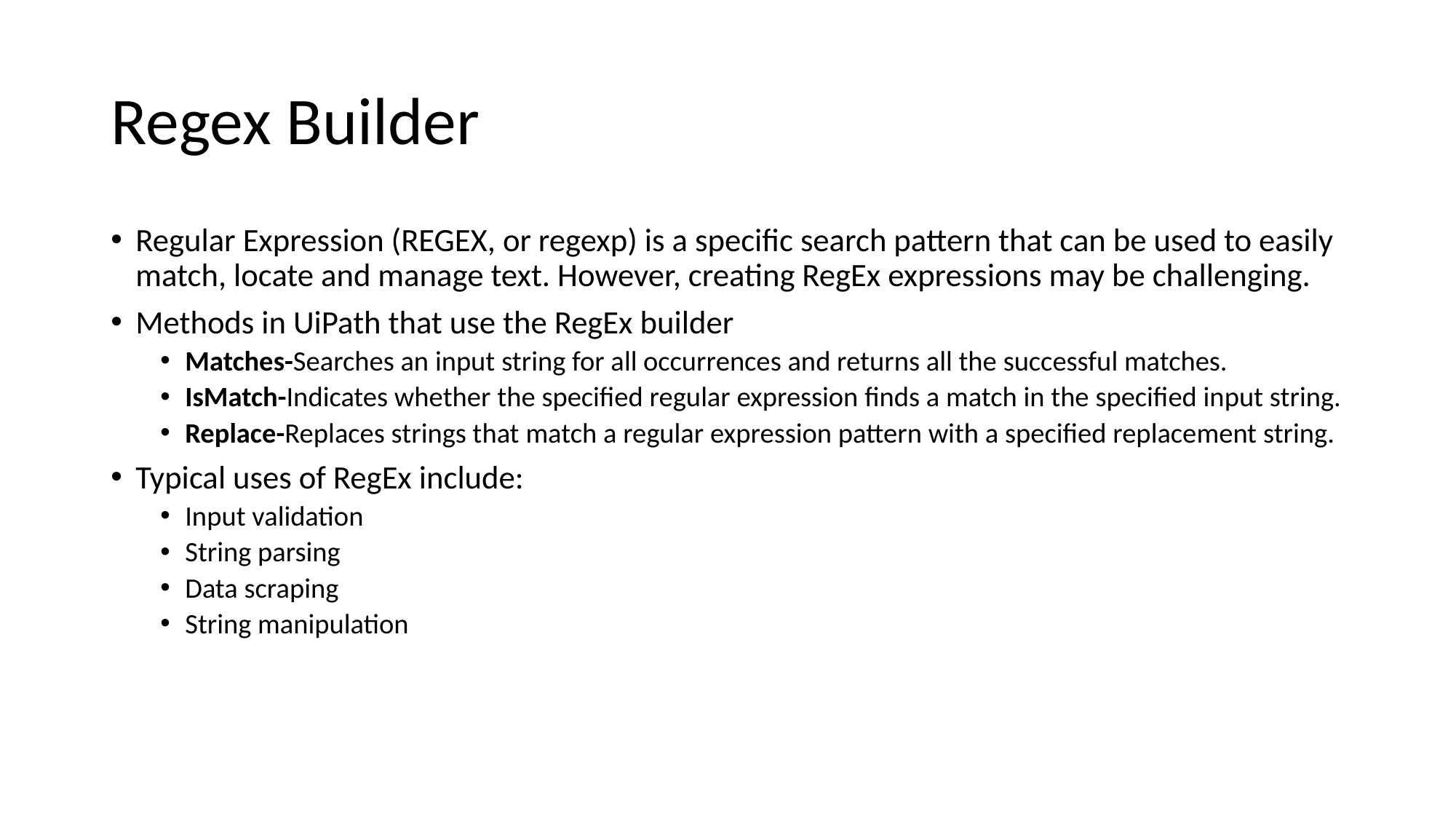

# Regex Builder
Regular Expression (REGEX, or regexp) is a specific search pattern that can be used to easily match, locate and manage text. However, creating RegEx expressions may be challenging.
Methods in UiPath that use the RegEx builder
Matches-Searches an input string for all occurrences and returns all the successful matches.
IsMatch-Indicates whether the specified regular expression finds a match in the specified input string.
Replace-Replaces strings that match a regular expression pattern with a specified replacement string.
Typical uses of RegEx include:
Input validation
String parsing
Data scraping
String manipulation